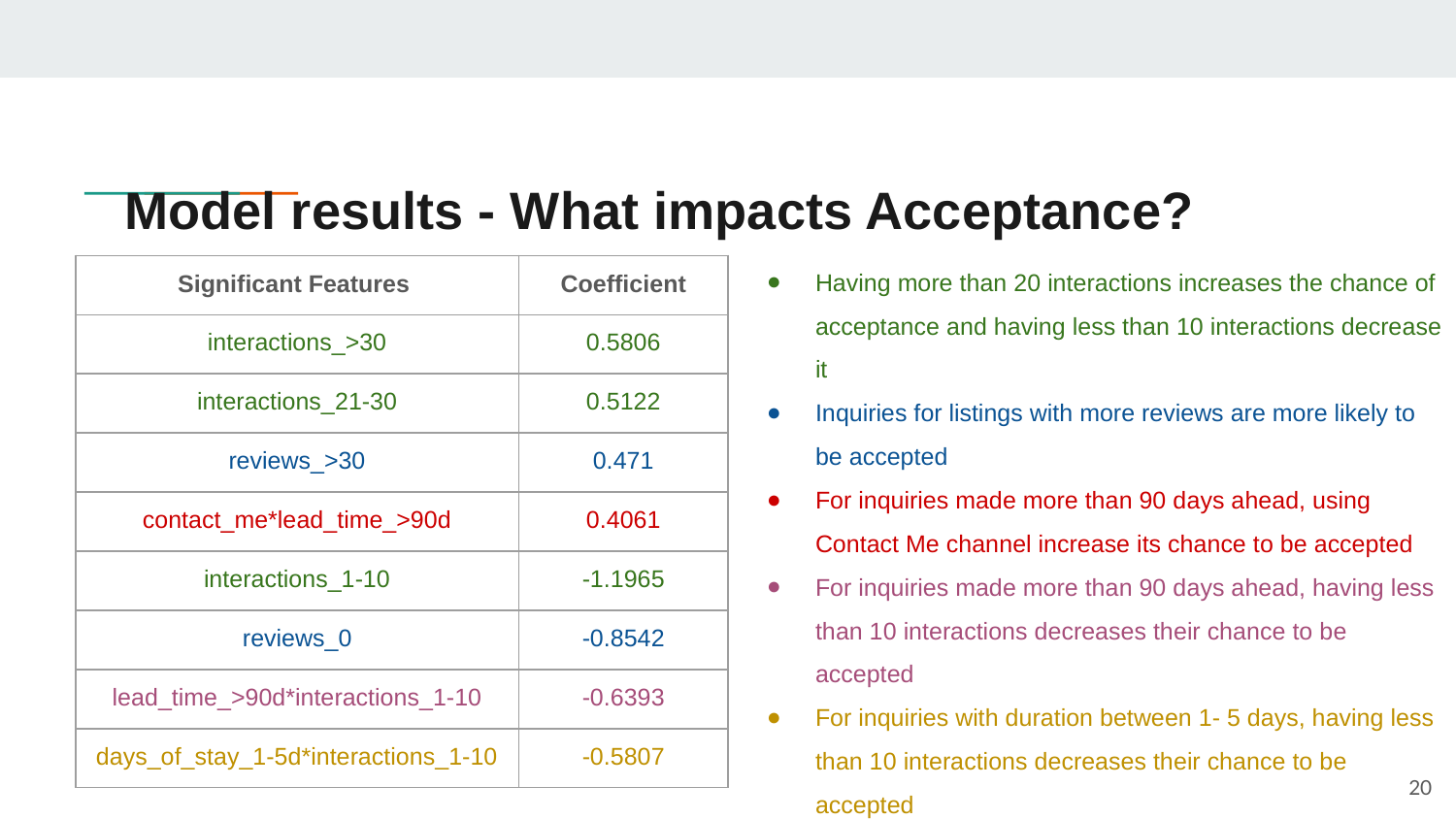

# Model results - What impacts Acceptance?

Having more than 20 interactions increases the chance of acceptance and having less than 10 interactions decrease it
Inquiries for listings with more reviews are more likely to be accepted
For inquiries made more than 90 days ahead, using Contact Me channel increase its chance to be accepted
For inquiries made more than 90 days ahead, having less than 10 interactions decreases their chance to be accepted
For inquiries with duration between 1- 5 days, having less than 10 interactions decreases their chance to be accepted

| Significant Features | Coefficient |
| --- | --- |
| interactions\_>30 | 0.5806 |
| interactions\_21-30 | 0.5122 |
| reviews\_>30 | 0.471 |
| contact\_me\*lead\_time\_>90d | 0.4061 |
| interactions\_1-10 | -1.1965 |
| reviews\_0 | -0.8542 |
| lead\_time\_>90d\*interactions\_1-10 | -0.6393 |
| days\_of\_stay\_1-5d\*interactions\_1-10 | -0.5807 |
20